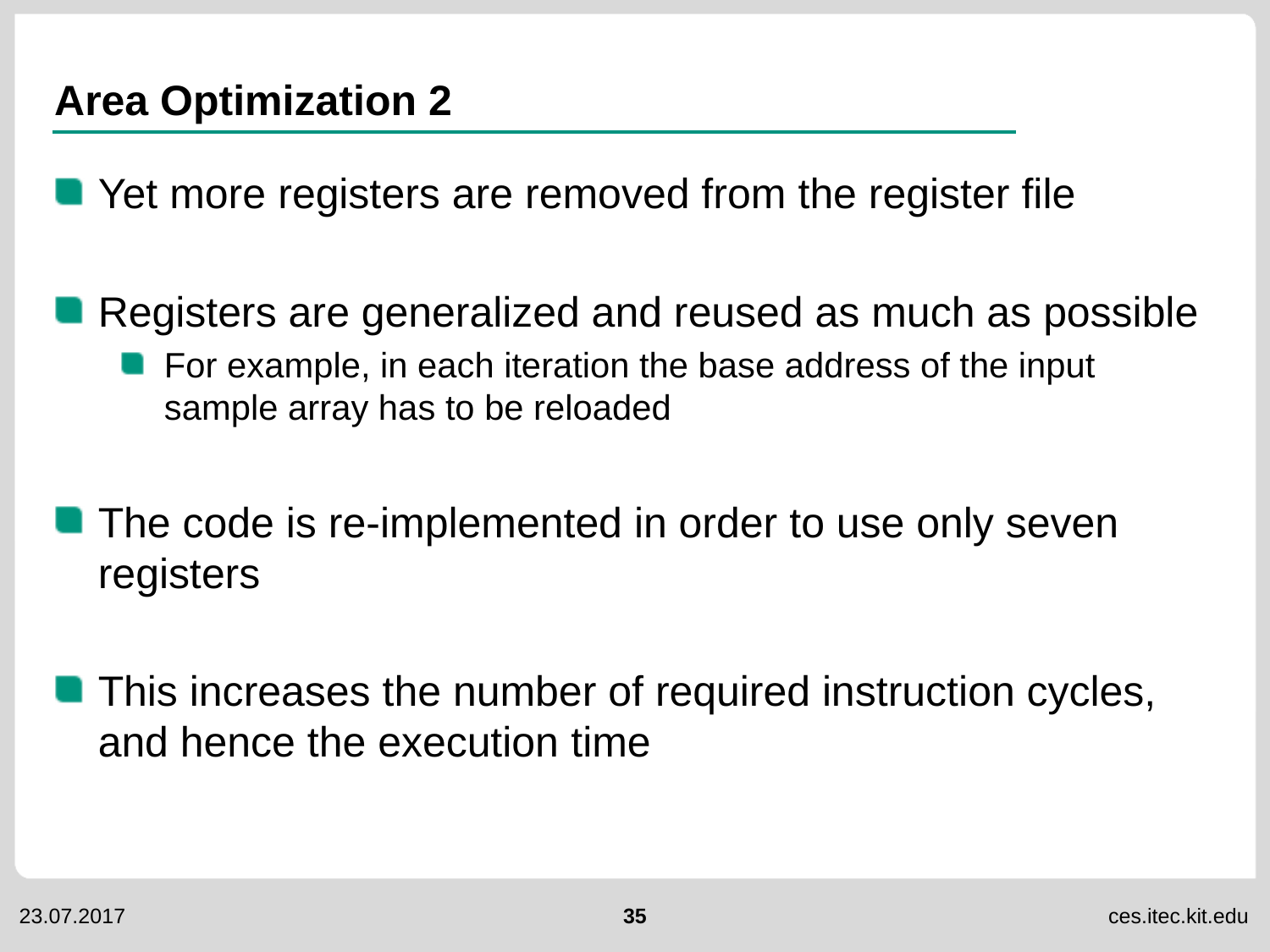

# Area Optimization 2
Yet more registers are removed from the register file

Registers are generalized and reused as much as possible
For example, in each iteration the base address of the input sample array has to be reloaded

The code is re-implemented in order to use only seven registers

This increases the number of required instruction cycles, and hence the execution time